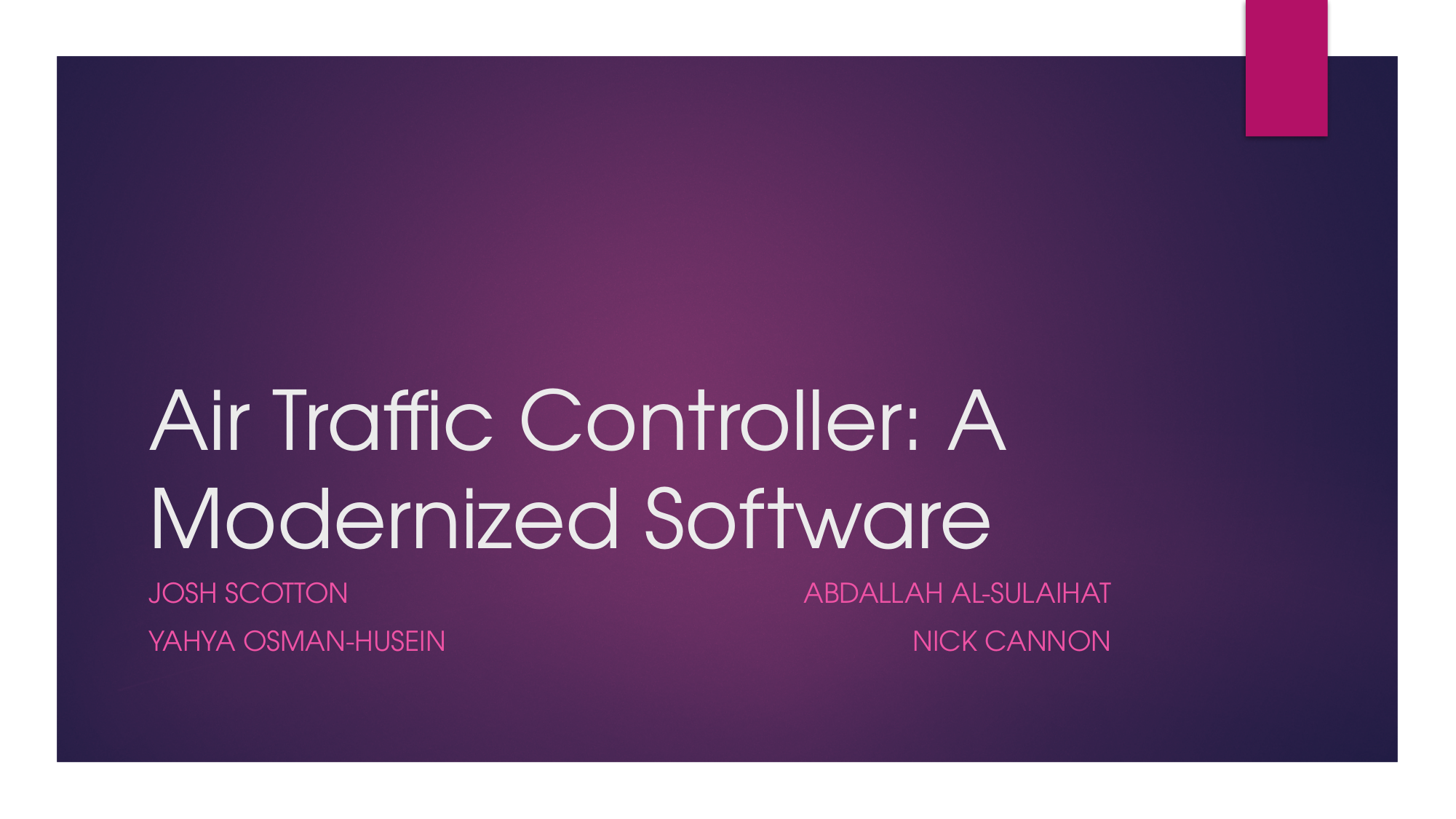

# Air Traffic Controller: A Modernized Software
Josh Scotton 					Abdallah al-sulaihat
Yahya Osman-husein 					nick cannon